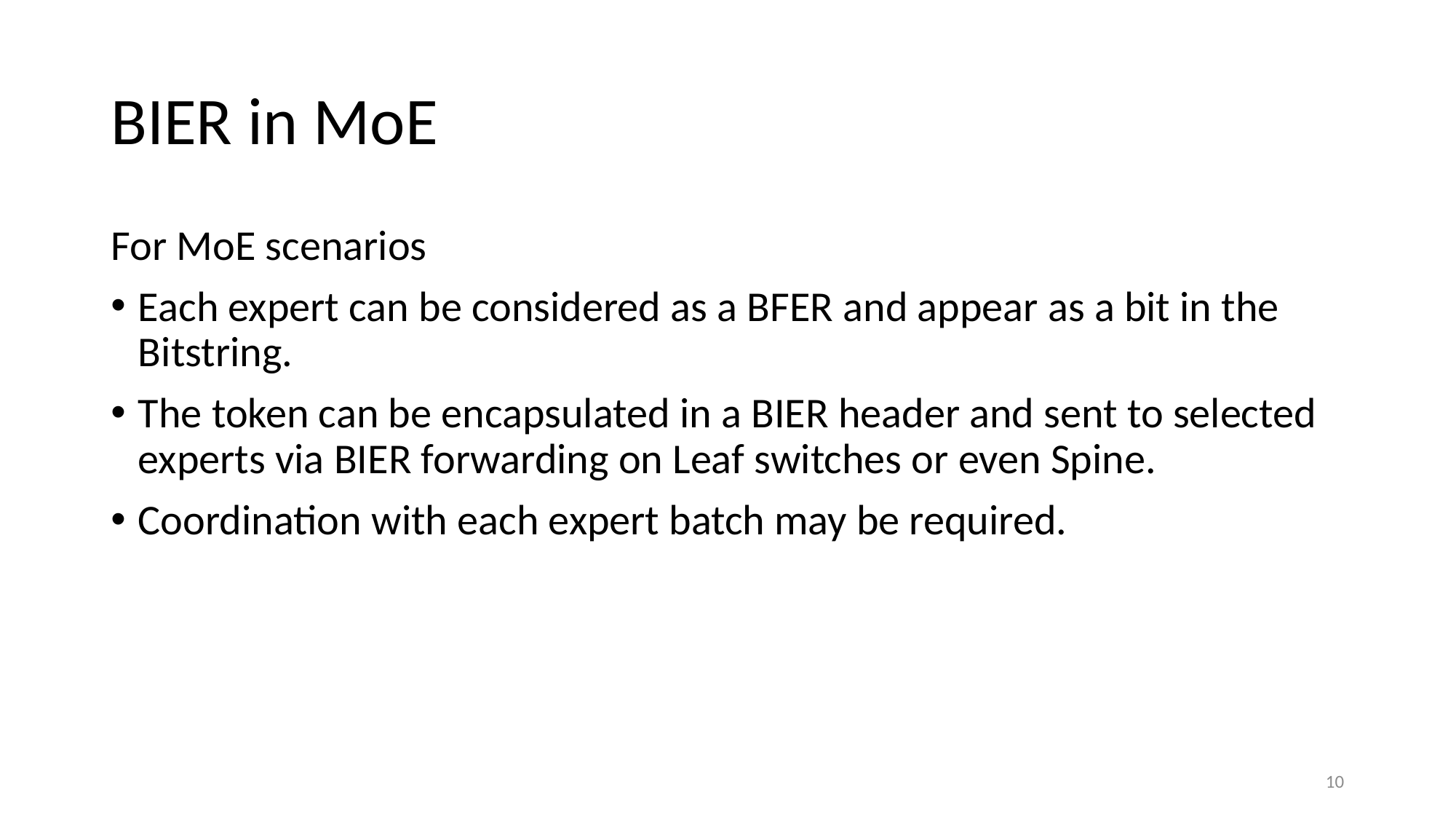

# BIER in MoE
For MoE scenarios
Each expert can be considered as a BFER and appear as a bit in the Bitstring.
The token can be encapsulated in a BIER header and sent to selected experts via BIER forwarding on Leaf switches or even Spine.
Coordination with each expert batch may be required.
10